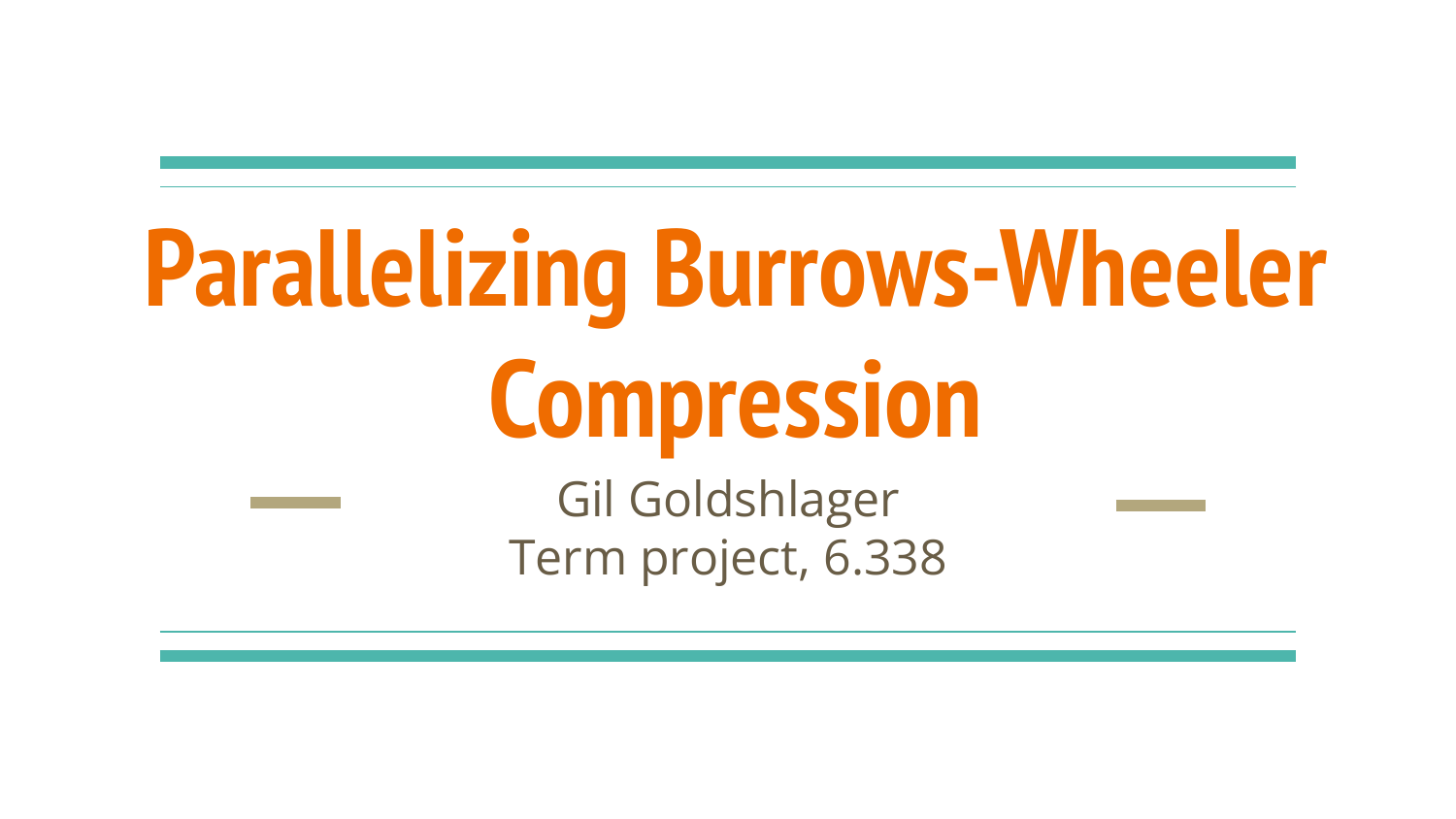

# Parallelizing Burrows-Wheeler Compression
Gil Goldshlager
Term project, 6.338